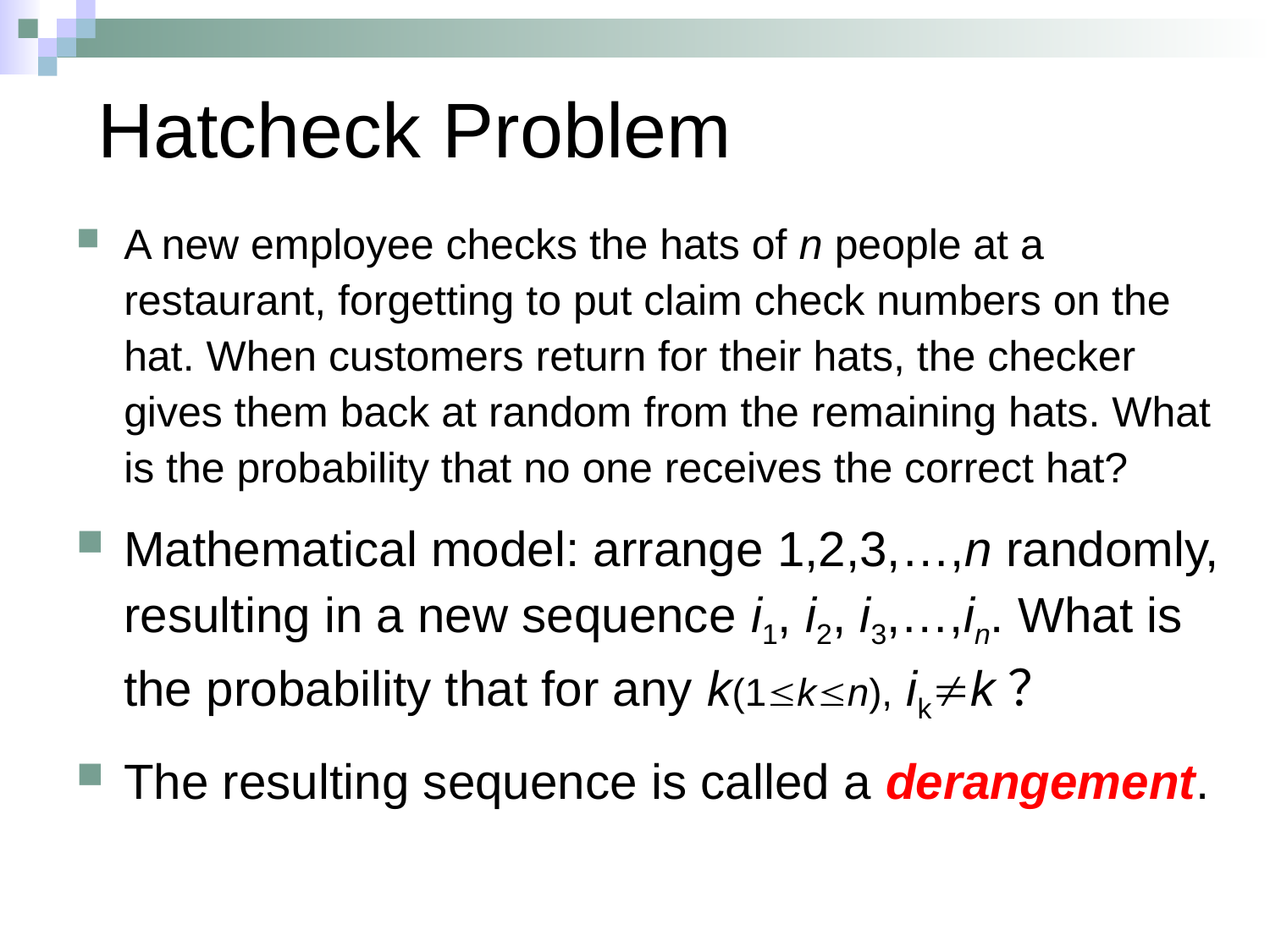

# Hatcheck Problem
A new employee checks the hats of n people at a restaurant, forgetting to put claim check numbers on the hat. When customers return for their hats, the checker gives them back at random from the remaining hats. What is the probability that no one receives the correct hat?
Mathematical model: arrange 1,2,3,…,n randomly, resulting in a new sequence i1, i2, i3,…,in. What is the probability that for any k(1≤k≤n), ik≠k？
The resulting sequence is called a derangement.